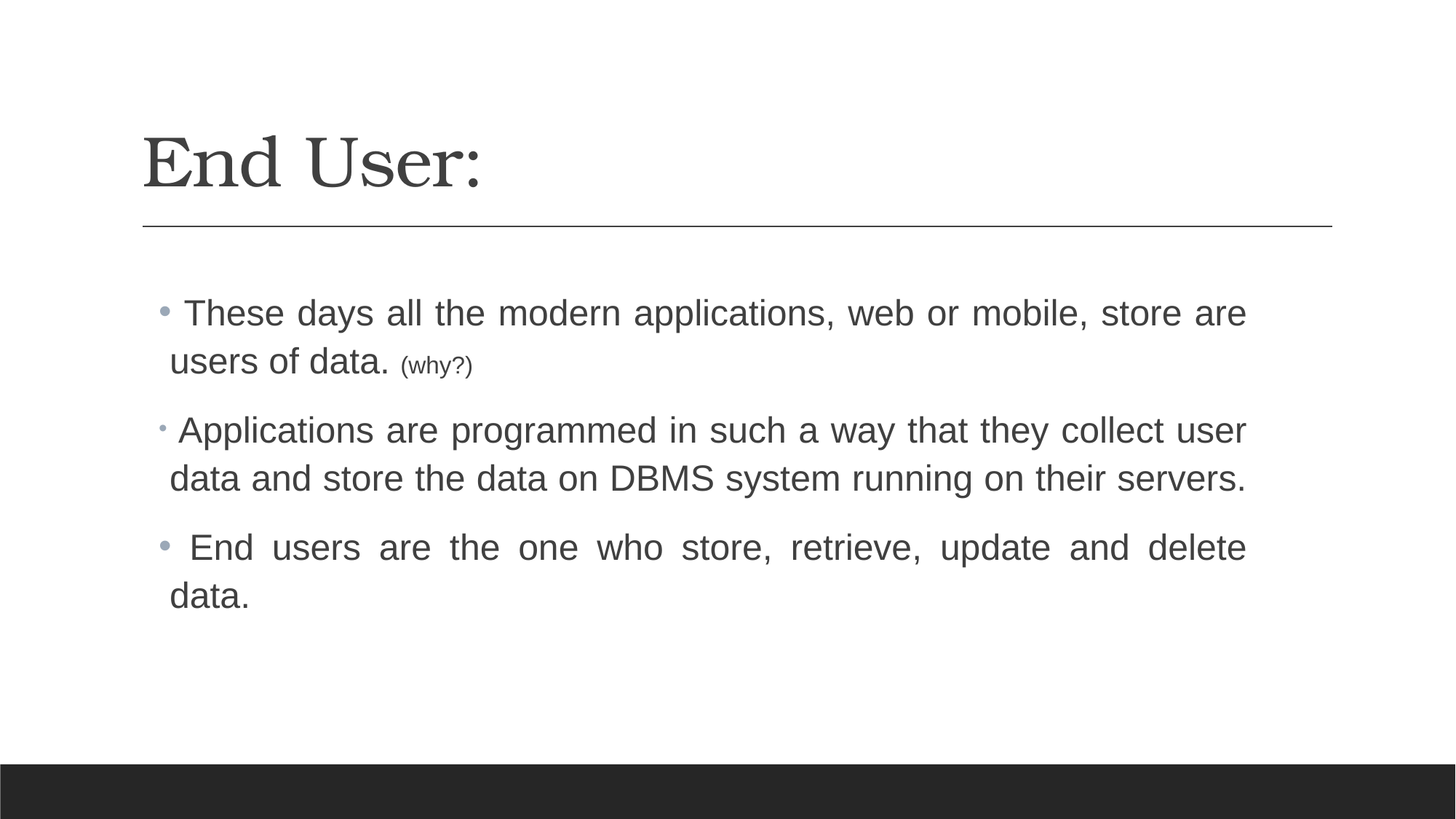

# End User:
 These days all the modern applications, web or mobile, store are users of data. (why?)
 Applications are programmed in such a way that they collect user data and store the data on DBMS system running on their servers.
 End users are the one who store, retrieve, update and delete data.